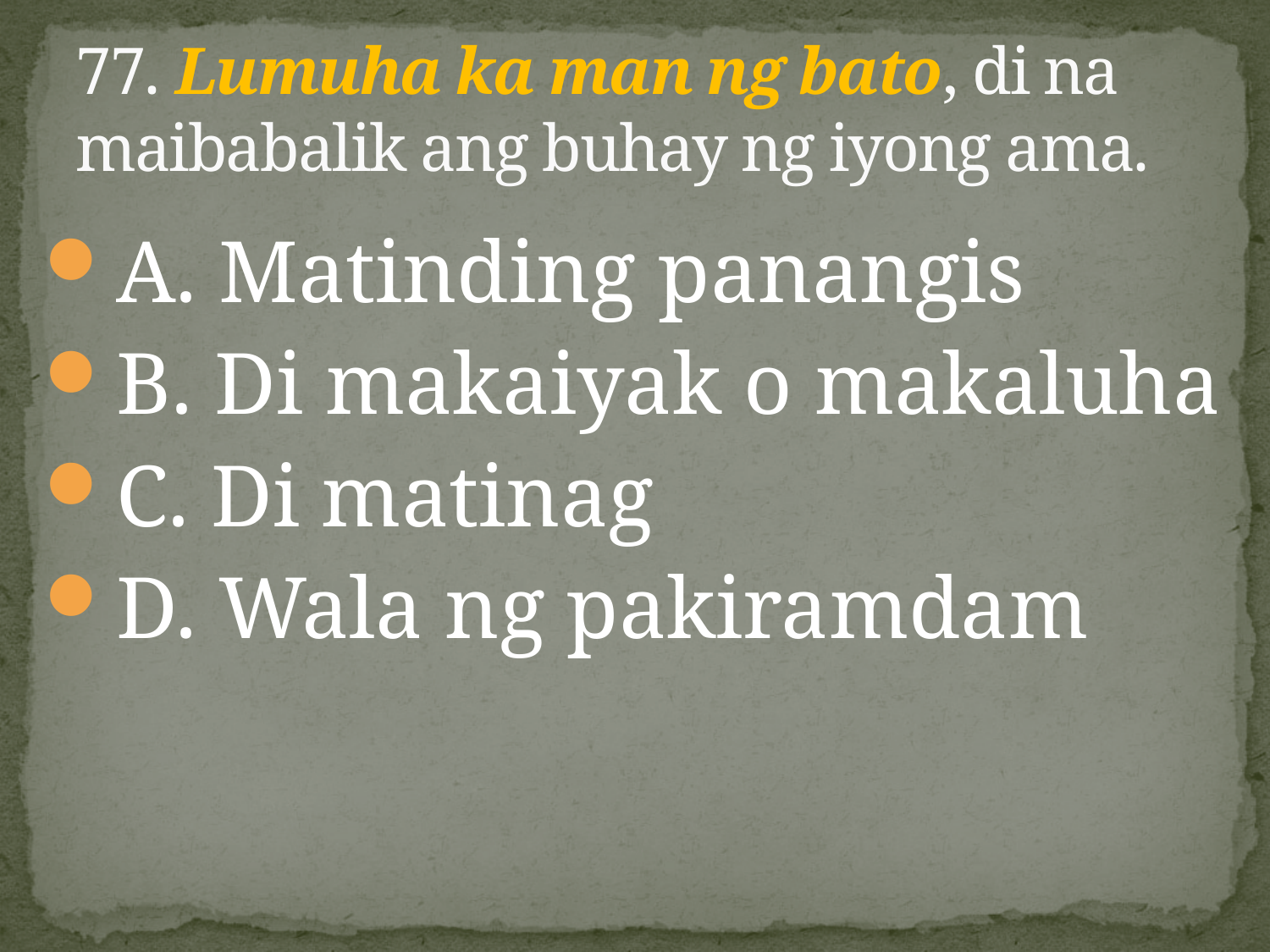

# 77. Lumuha ka man ng bato, di na maibabalik ang buhay ng iyong ama.
A. Matinding panangis
B. Di makaiyak o makaluha
C. Di matinag
D. Wala ng pakiramdam